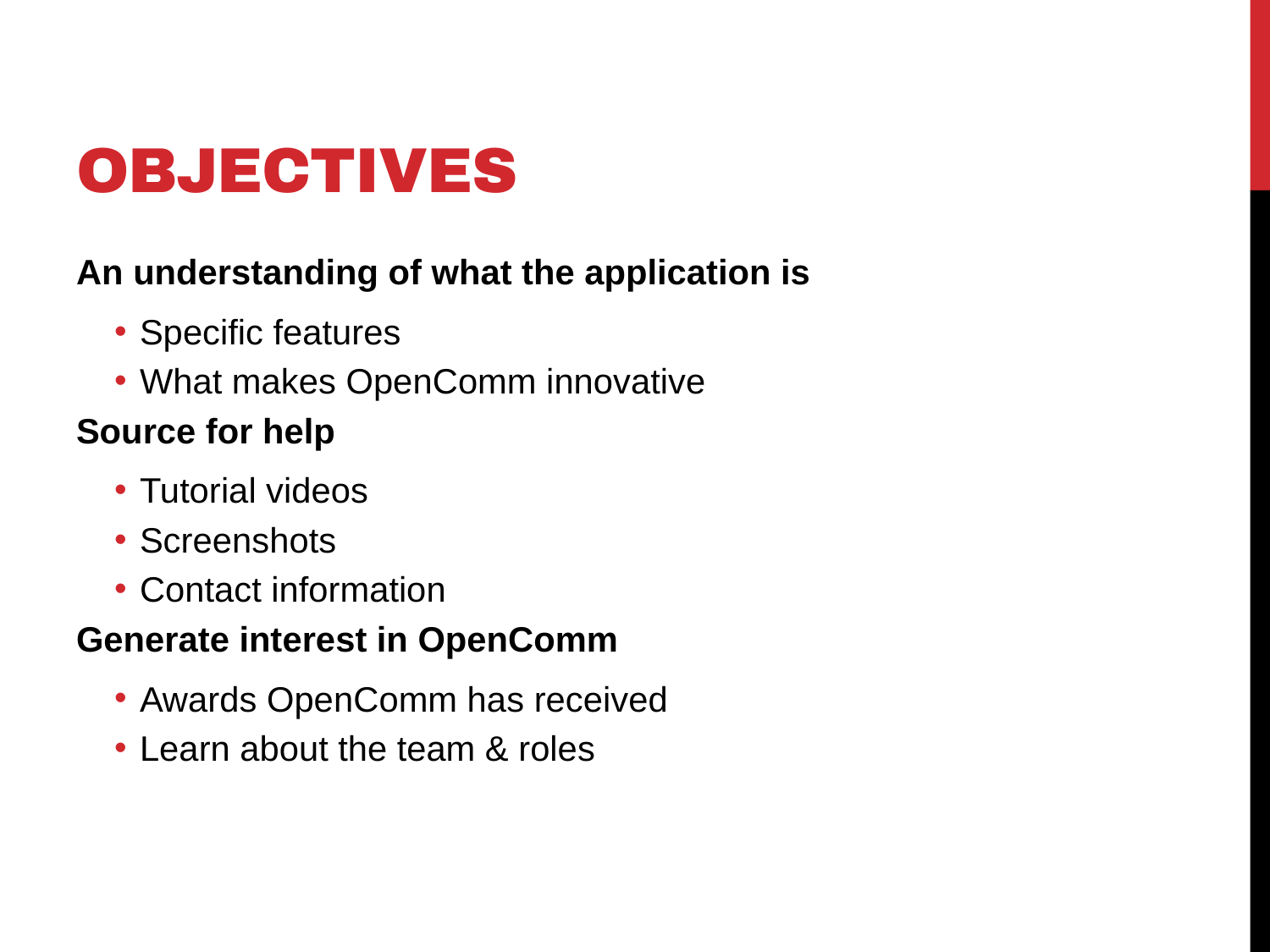

# Objectives
An understanding of what the application is
Specific features
What makes OpenComm innovative
Source for help
Tutorial videos
Screenshots
Contact information
Generate interest in OpenComm
Awards OpenComm has received
Learn about the team & roles